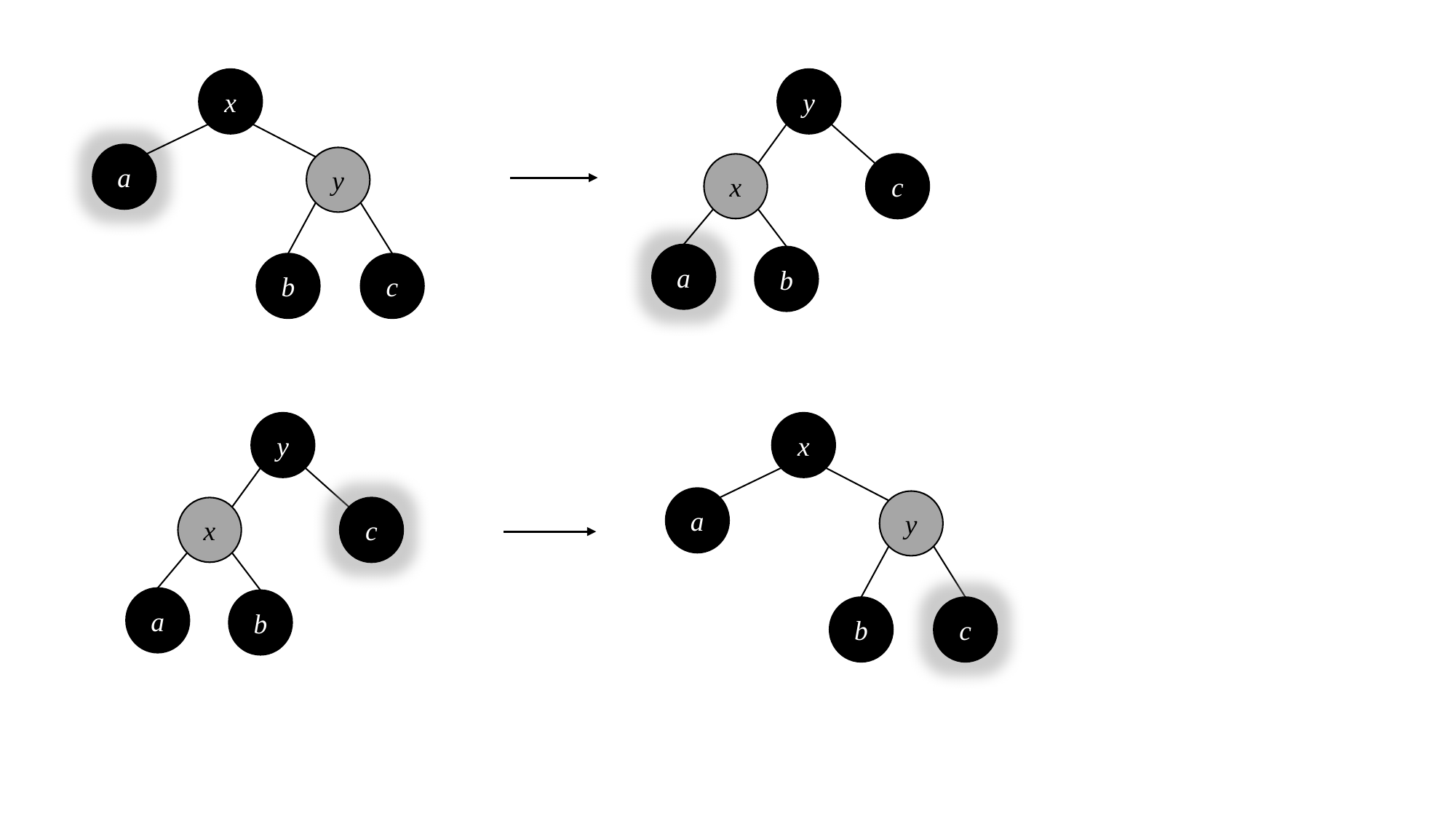

x
a
y
c
b
y
x
c
a
b
y
x
c
a
b
x
a
y
c
b